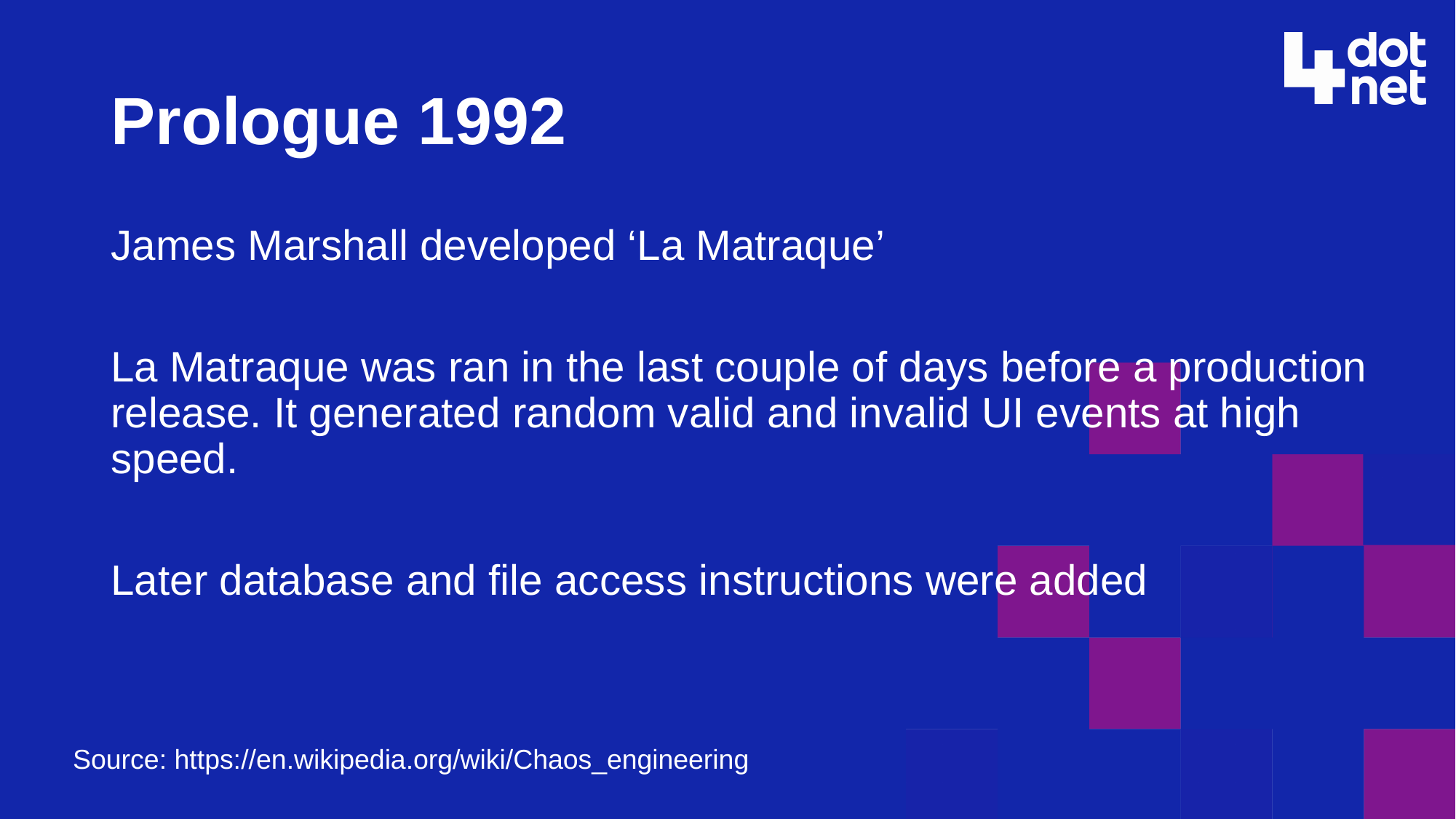

# Prologue 1992
James Marshall developed ‘La Matraque’

La Matraque was ran in the last couple of days before a production release. It generated random valid and invalid UI events at high speed.

Later database and file access instructions were added
Source: https://en.wikipedia.org/wiki/Chaos_engineering